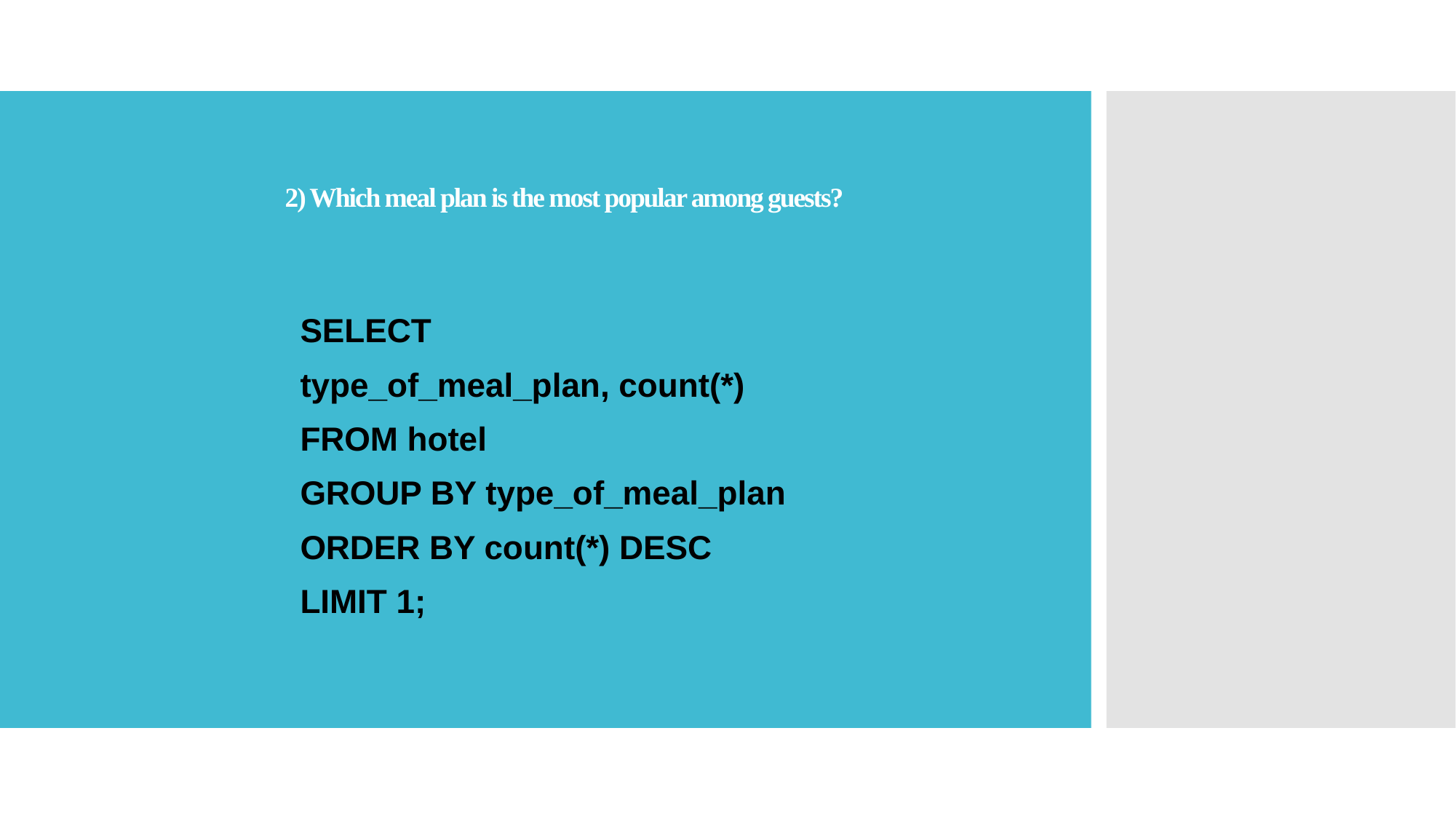

# 2) Which meal plan is the most popular among guests?

SELECT
type_of_meal_plan, count(*)
FROM hotel
GROUP BY type_of_meal_plan
ORDER BY count(*) DESC
LIMIT 1;